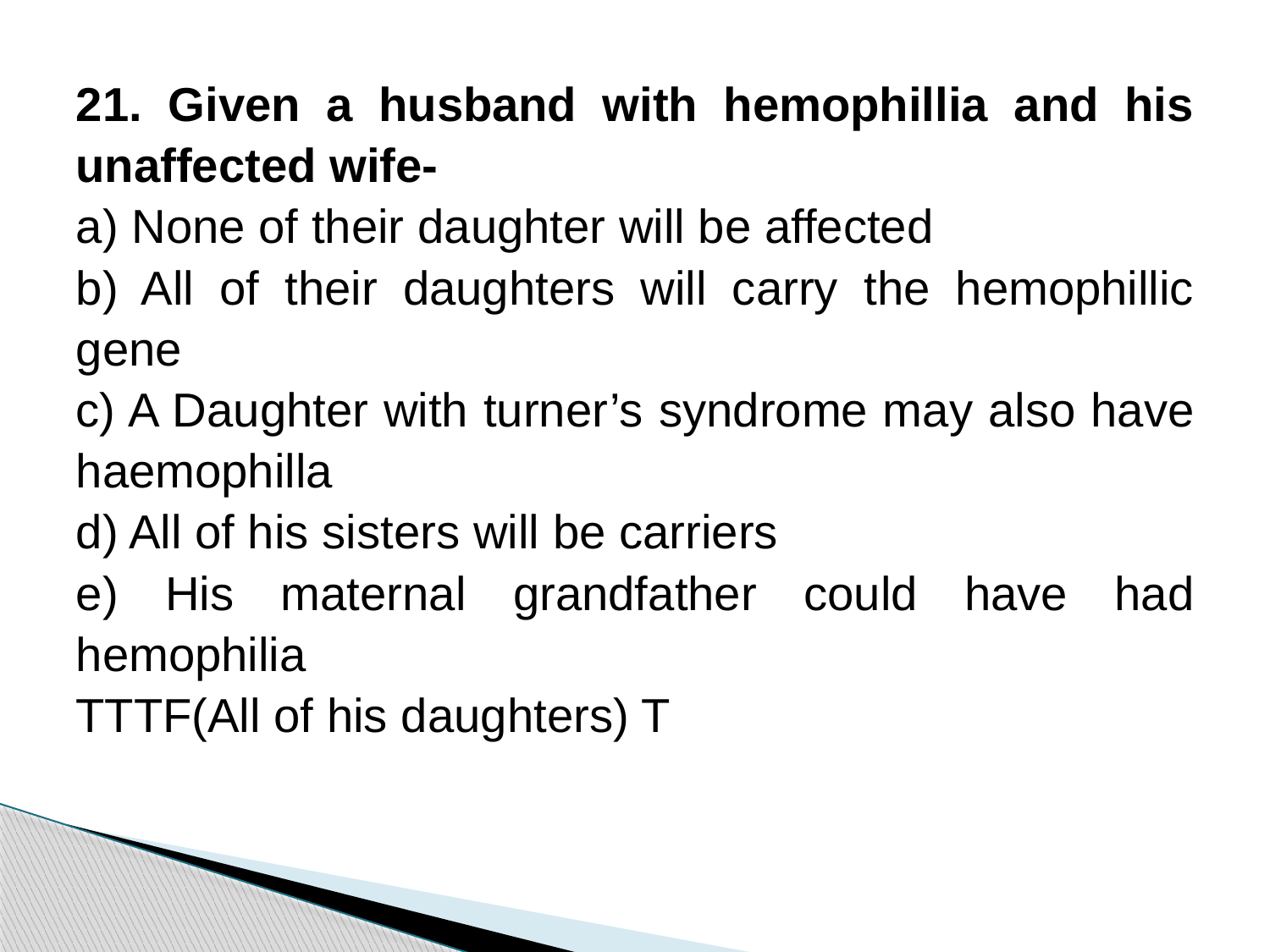

21. Given a husband with hemophillia and his unaffected wife-
a) None of their daughter will be affected
b) All of their daughters will carry the hemophillic gene
c) A Daughter with turner’s syndrome may also have haemophilla
d) All of his sisters will be carriers
e) His maternal grandfather could have had hemophilia
TTTF(All of his daughters) T